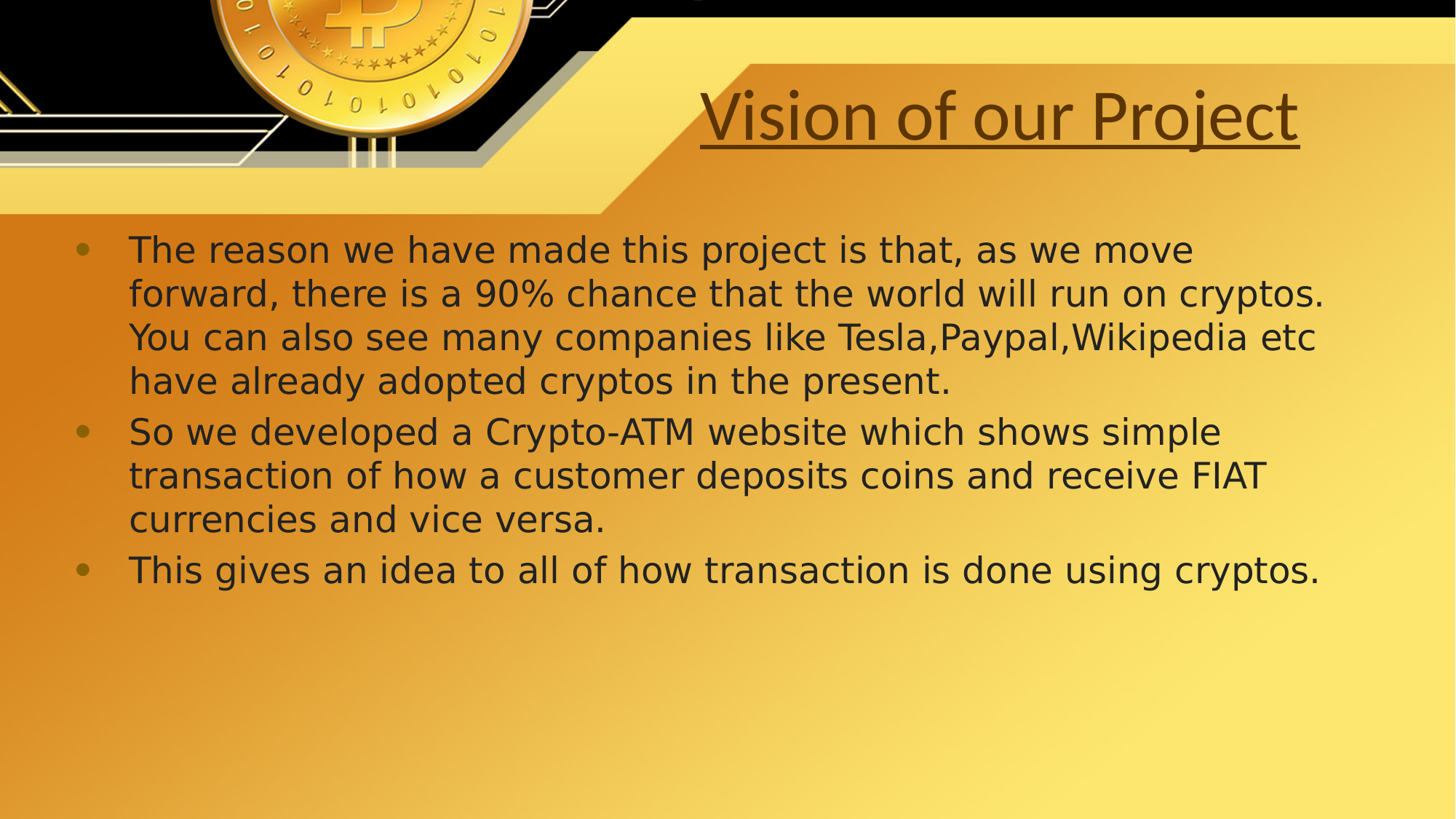

# Vision of our Project
The reason we have made this project is that, as we move forward, there is a 90% chance that the world will run on cryptos. You can also see many companies like Tesla,Paypal,Wikipedia etc  have already adopted cryptos in the present.
So we developed a Crypto-ATM website which shows simple transaction of how a customer deposits coins and receive FIAT currencies and vice versa.
This gives an idea to all of how transaction is done using cryptos.